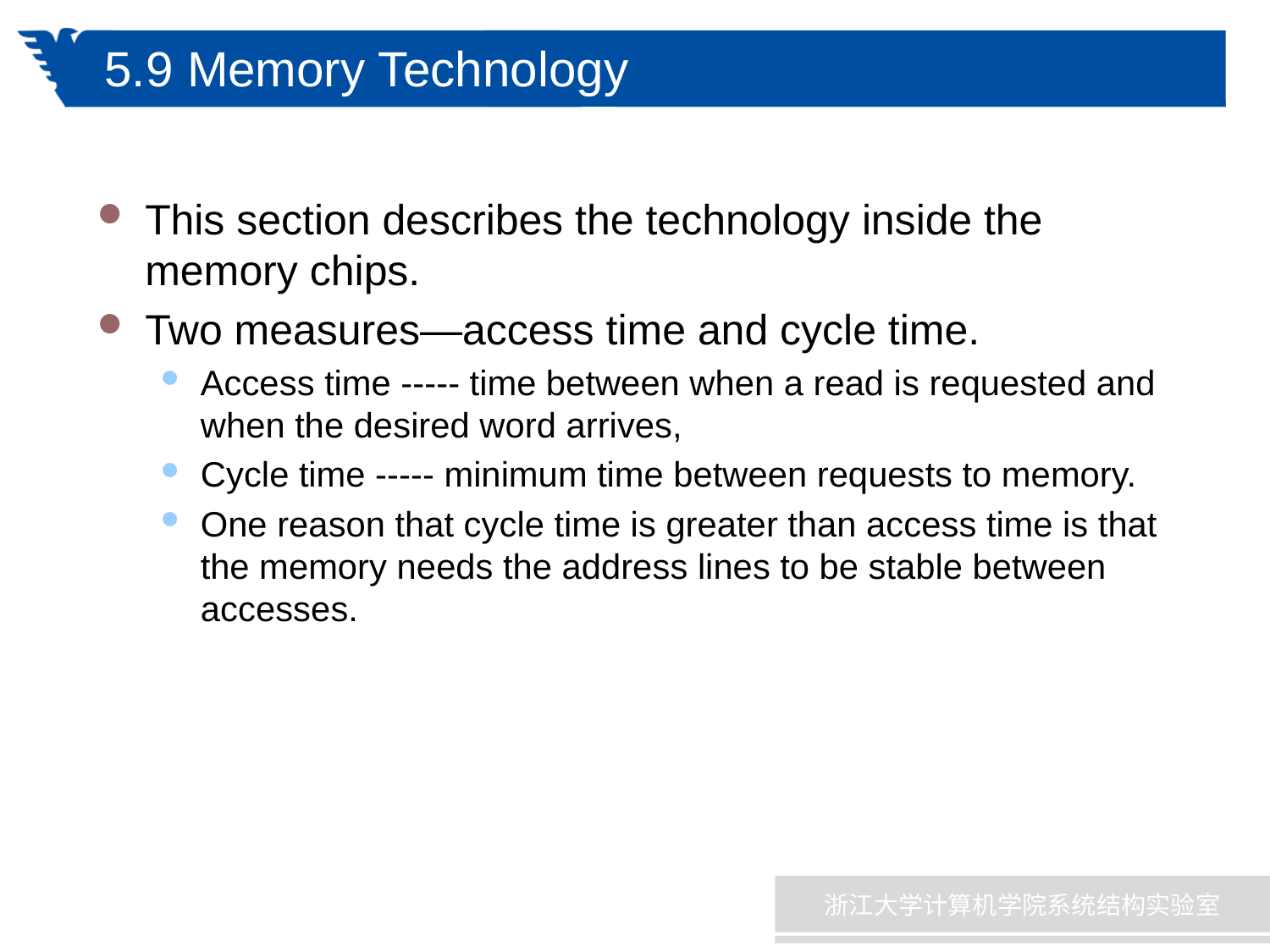

# 5.9 Memory Technology
This section describes the technology inside the memory chips.
Two measures—access time and cycle time.
Access time ----- time between when a read is requested and when the desired word arrives,
Cycle time ----- minimum time between requests to memory.
One reason that cycle time is greater than access time is that the memory needs the address lines to be stable between accesses.